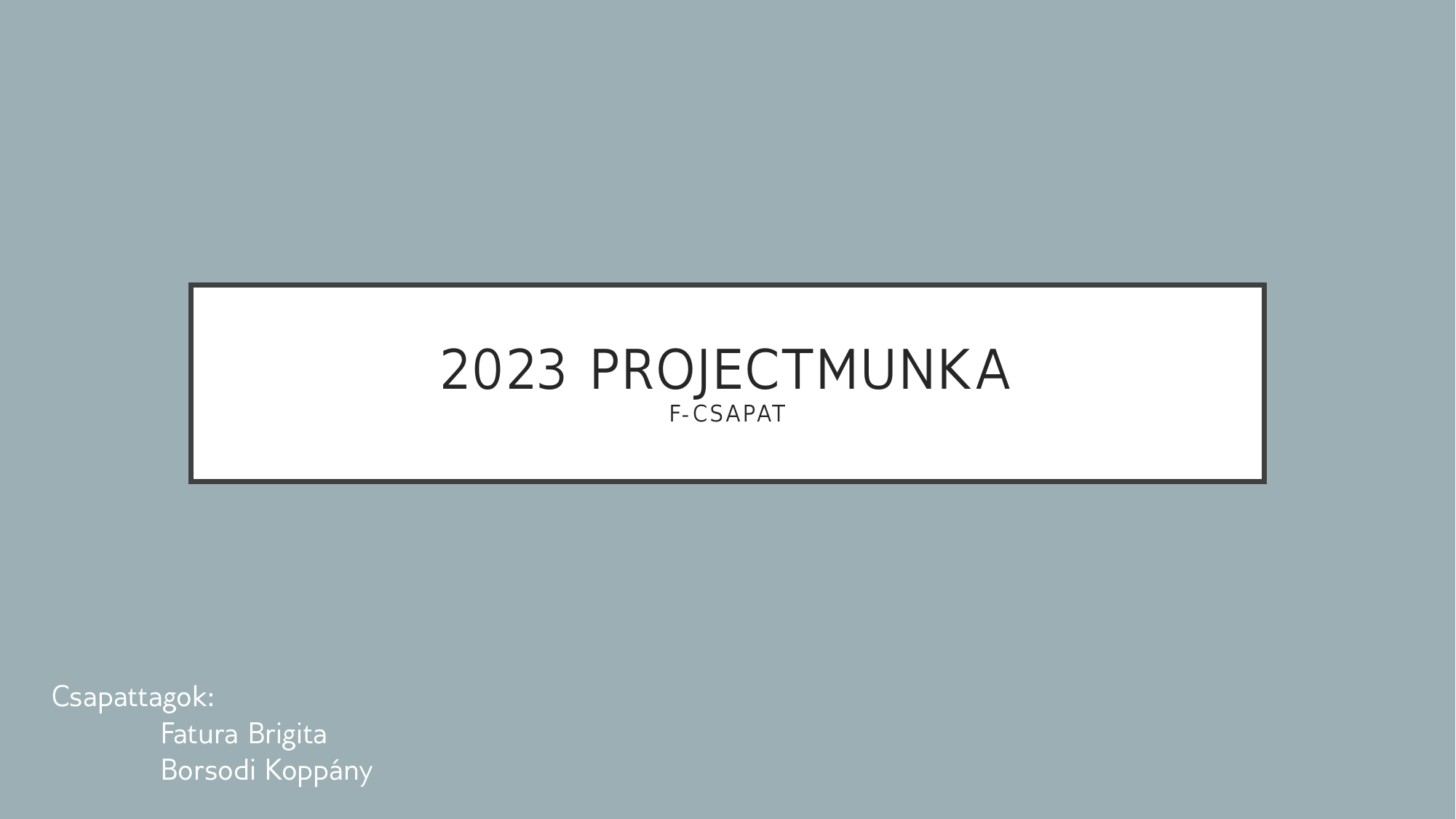

# 2023 Projectmunka f-csapat
Csapattagok:
	Fatura Brigita
	Borsodi Koppány